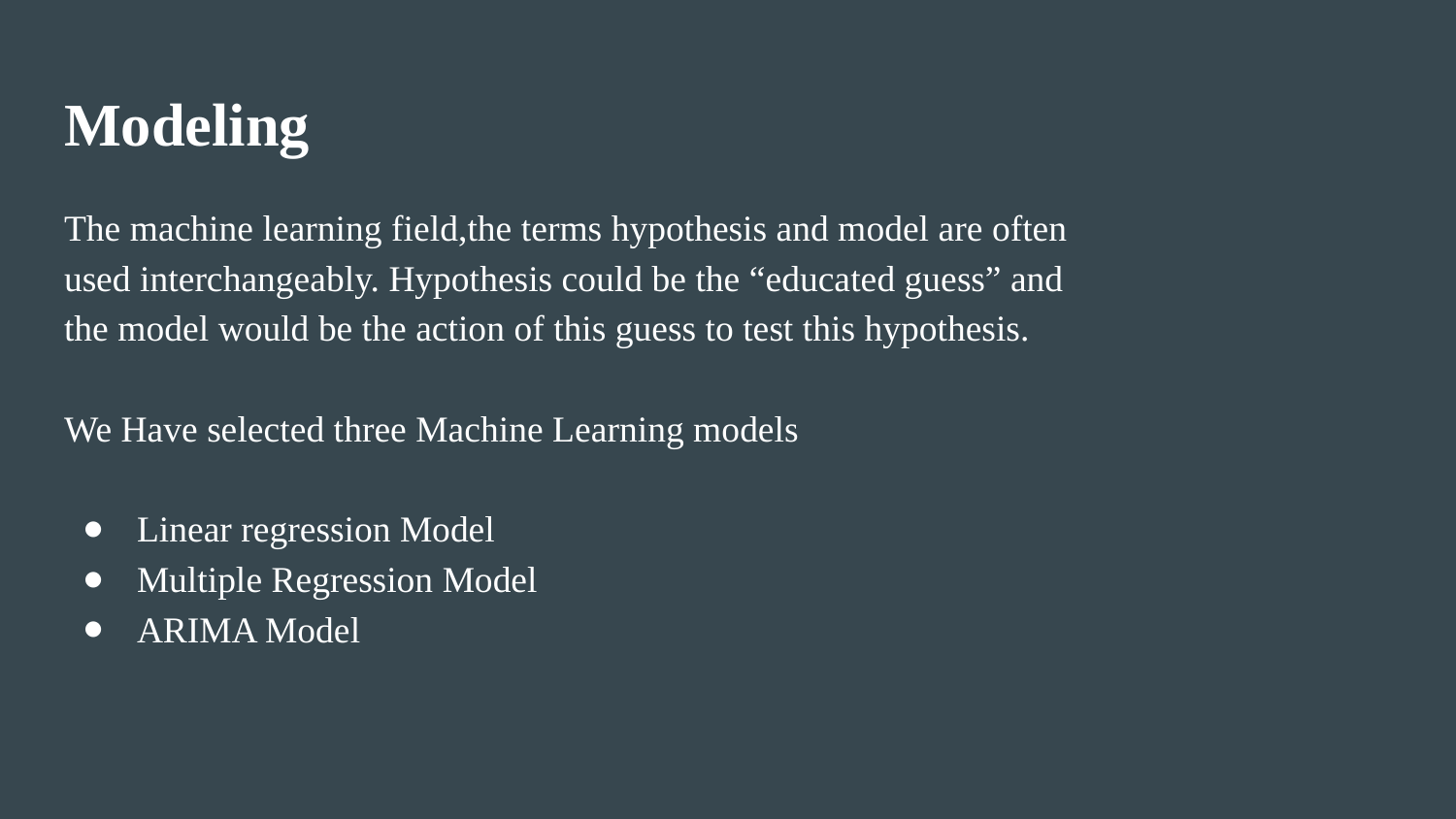

# Modeling
The machine learning field,the terms hypothesis and model are often used interchangeably. Hypothesis could be the “educated guess” and the model would be the action of this guess to test this hypothesis.

We Have selected three Machine Learning models

Linear regression Model
Multiple Regression Model
ARIMA Model